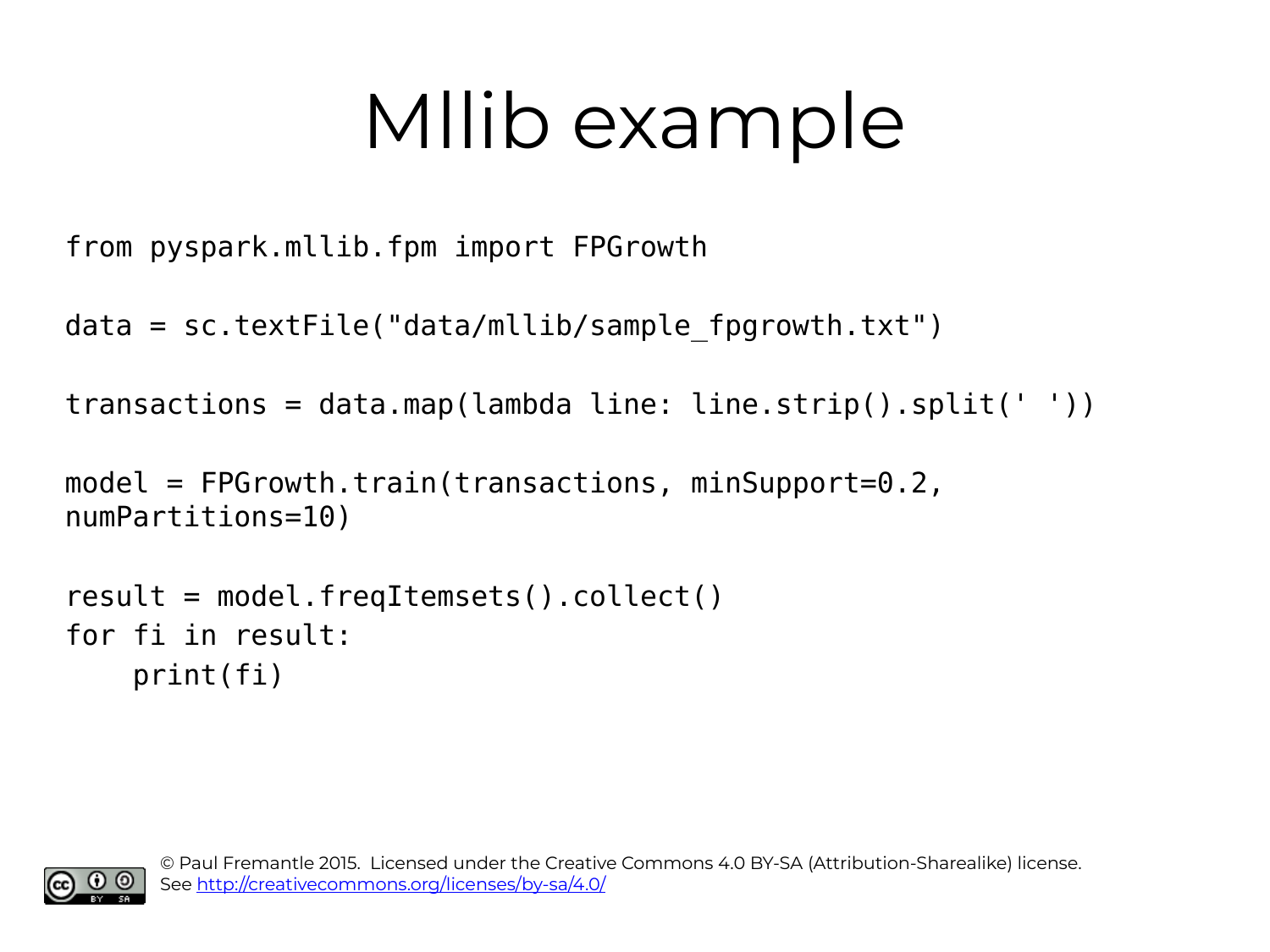

# Mllib example
from pyspark.mllib.fpm import FPGrowth

data = sc.textFile("data/mllib/sample_fpgrowth.txt")

transactions = data.map(lambda line: line.strip().split(' '))

model = FPGrowth.train(transactions, minSupport=0.2, 	numPartitions=10)

result = model.freqItemsets().collect()
for fi in result:
    print(fi)